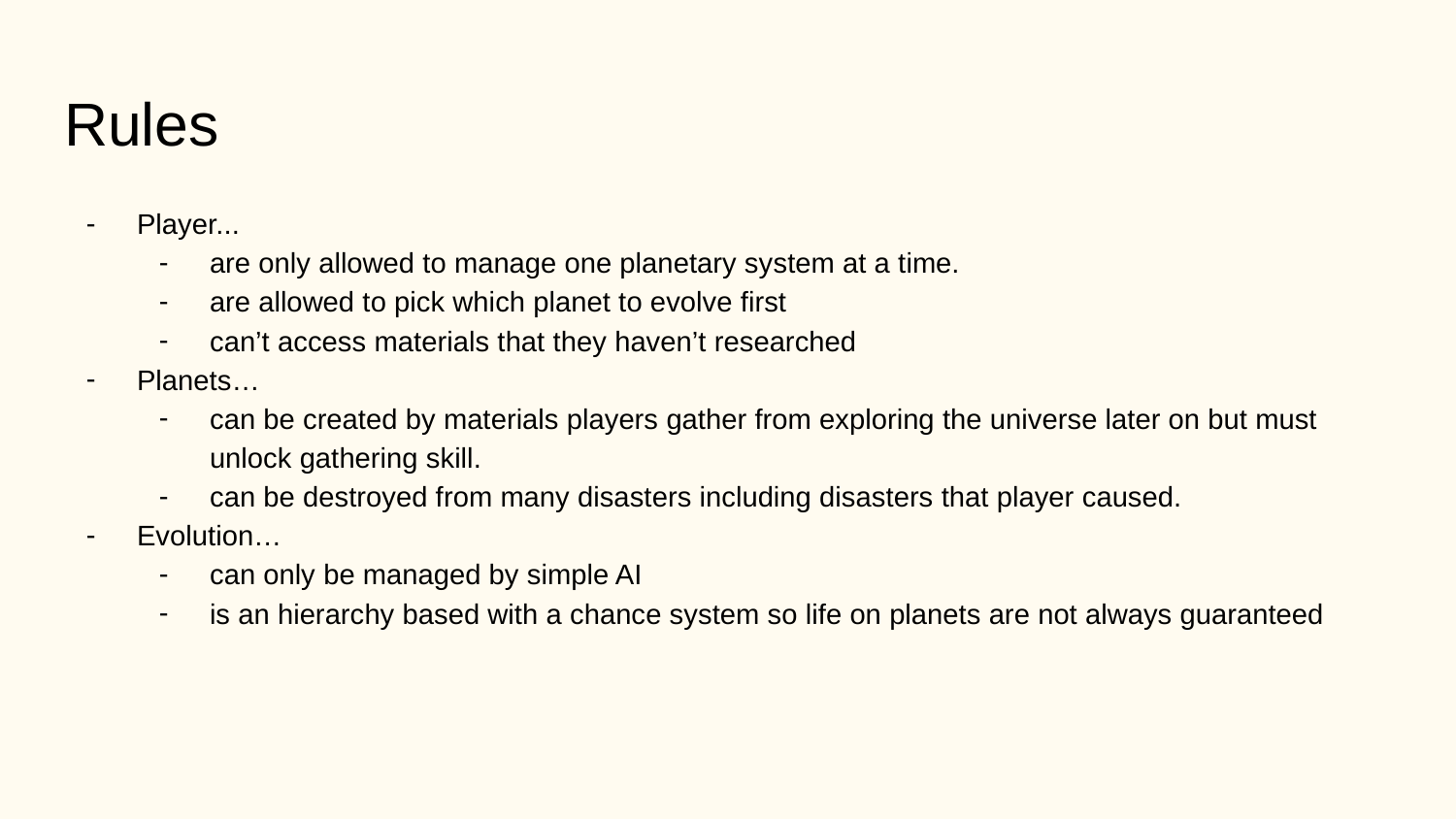

# Rules
Player...
are only allowed to manage one planetary system at a time.
are allowed to pick which planet to evolve first
can’t access materials that they haven’t researched
Planets…
can be created by materials players gather from exploring the universe later on but must unlock gathering skill.
can be destroyed from many disasters including disasters that player caused.
Evolution…
can only be managed by simple AI
is an hierarchy based with a chance system so life on planets are not always guaranteed